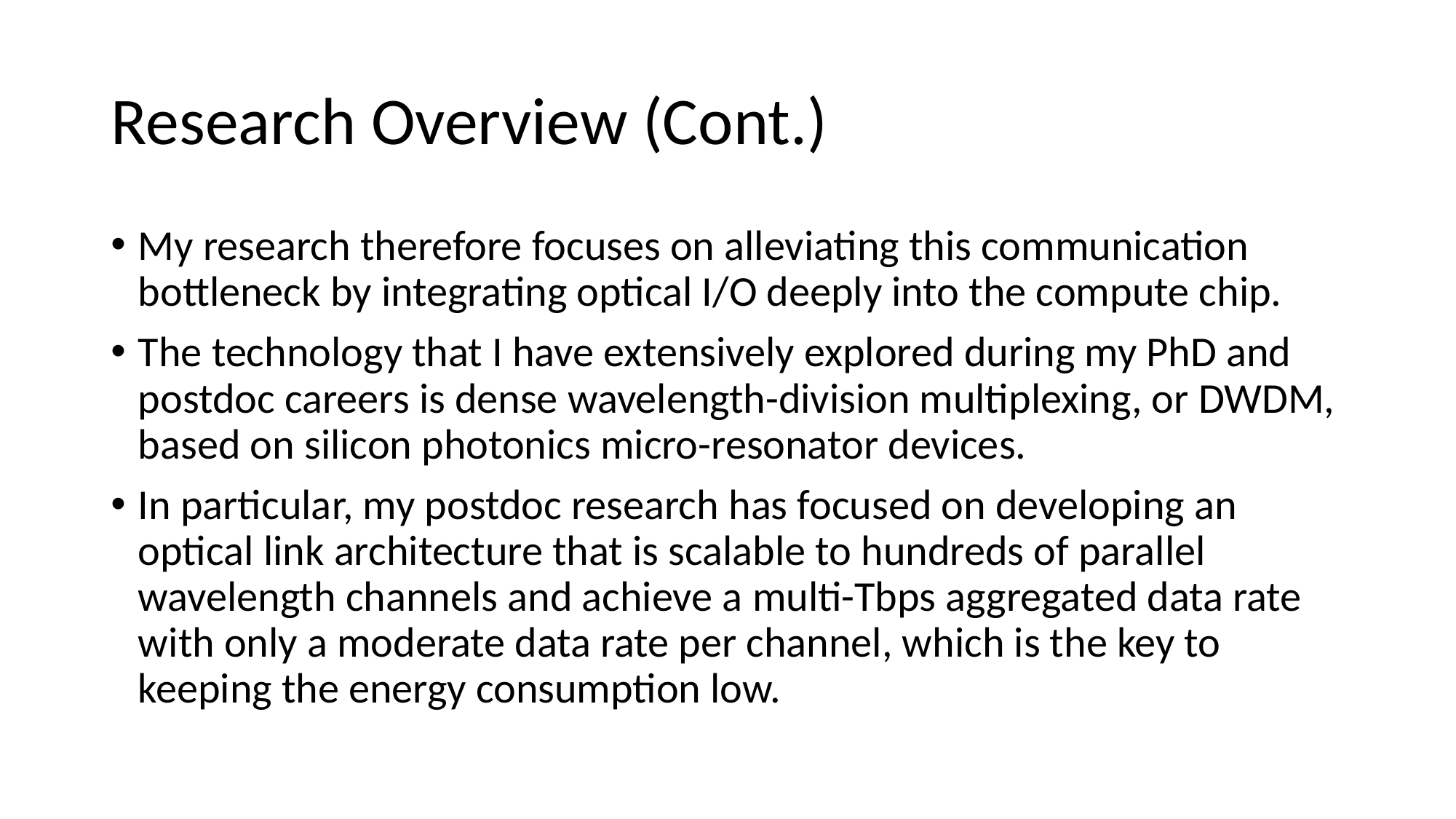

# Research Overview (Cont.)
My research therefore focuses on alleviating this communication bottleneck by integrating optical I/O deeply into the compute chip.
The technology that I have extensively explored during my PhD and postdoc careers is dense wavelength-division multiplexing, or DWDM, based on silicon photonics micro-resonator devices.
In particular, my postdoc research has focused on developing an optical link architecture that is scalable to hundreds of parallel wavelength channels and achieve a multi-Tbps aggregated data rate with only a moderate data rate per channel, which is the key to keeping the energy consumption low.